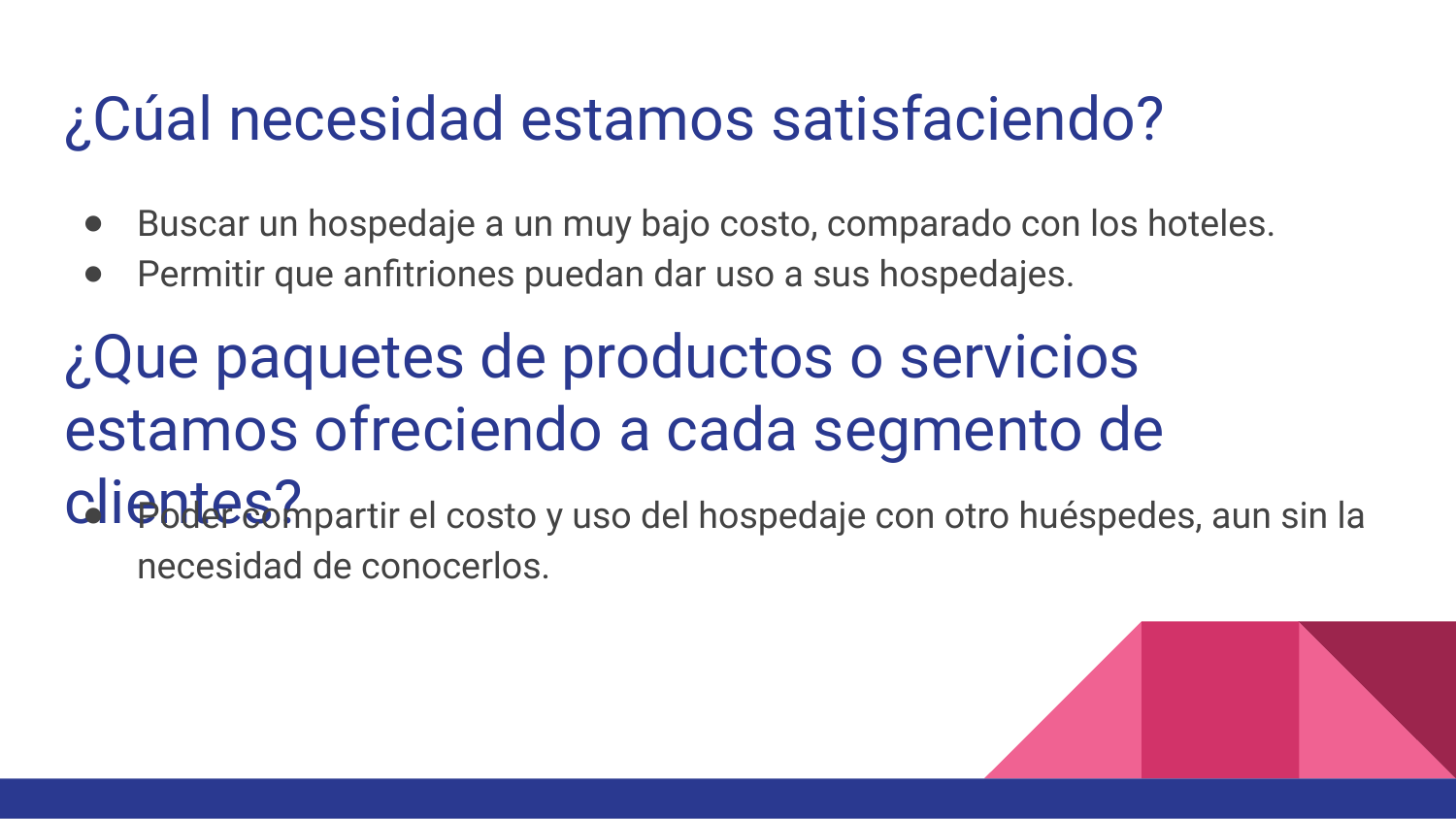

# ¿Cúal necesidad estamos satisfaciendo?
Buscar un hospedaje a un muy bajo costo, comparado con los hoteles.
Permitir que anfitriones puedan dar uso a sus hospedajes.
¿Que paquetes de productos o servicios estamos ofreciendo a cada segmento de clientes?
Poder compartir el costo y uso del hospedaje con otro huéspedes, aun sin la necesidad de conocerlos.